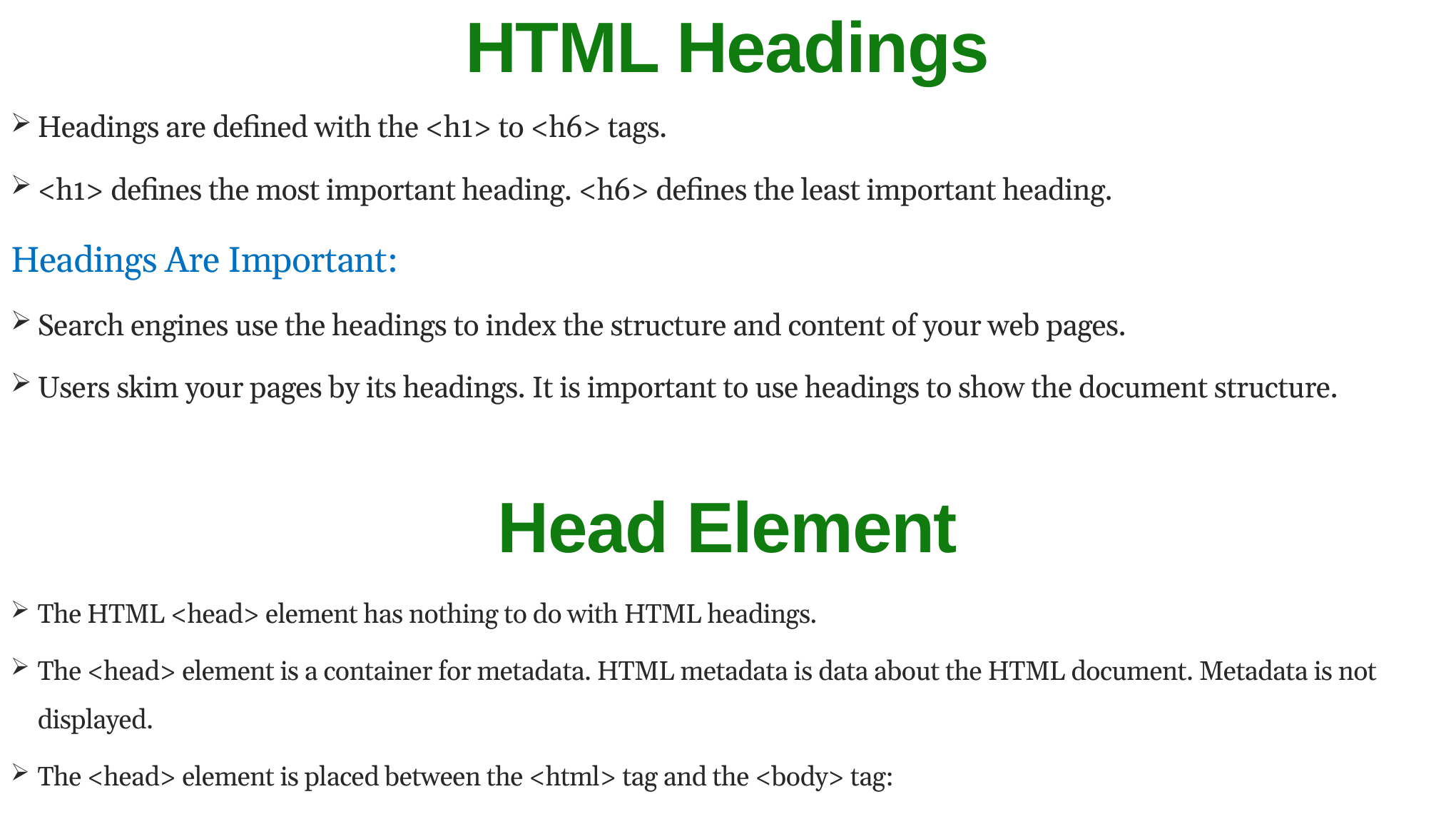

# HTML Headings
Headings are defined with the <h1> to <h6> tags.
<h1> defines the most important heading. <h6> defines the least important heading.
Headings Are Important:
Search engines use the headings to index the structure and content of your web pages.
Users skim your pages by its headings. It is important to use headings to show the document structure.

Head Element
The HTML <head> element has nothing to do with HTML headings.
The <head> element is a container for metadata. HTML metadata is data about the HTML document. Metadata is not displayed.
The <head> element is placed between the <html> tag and the <body> tag: